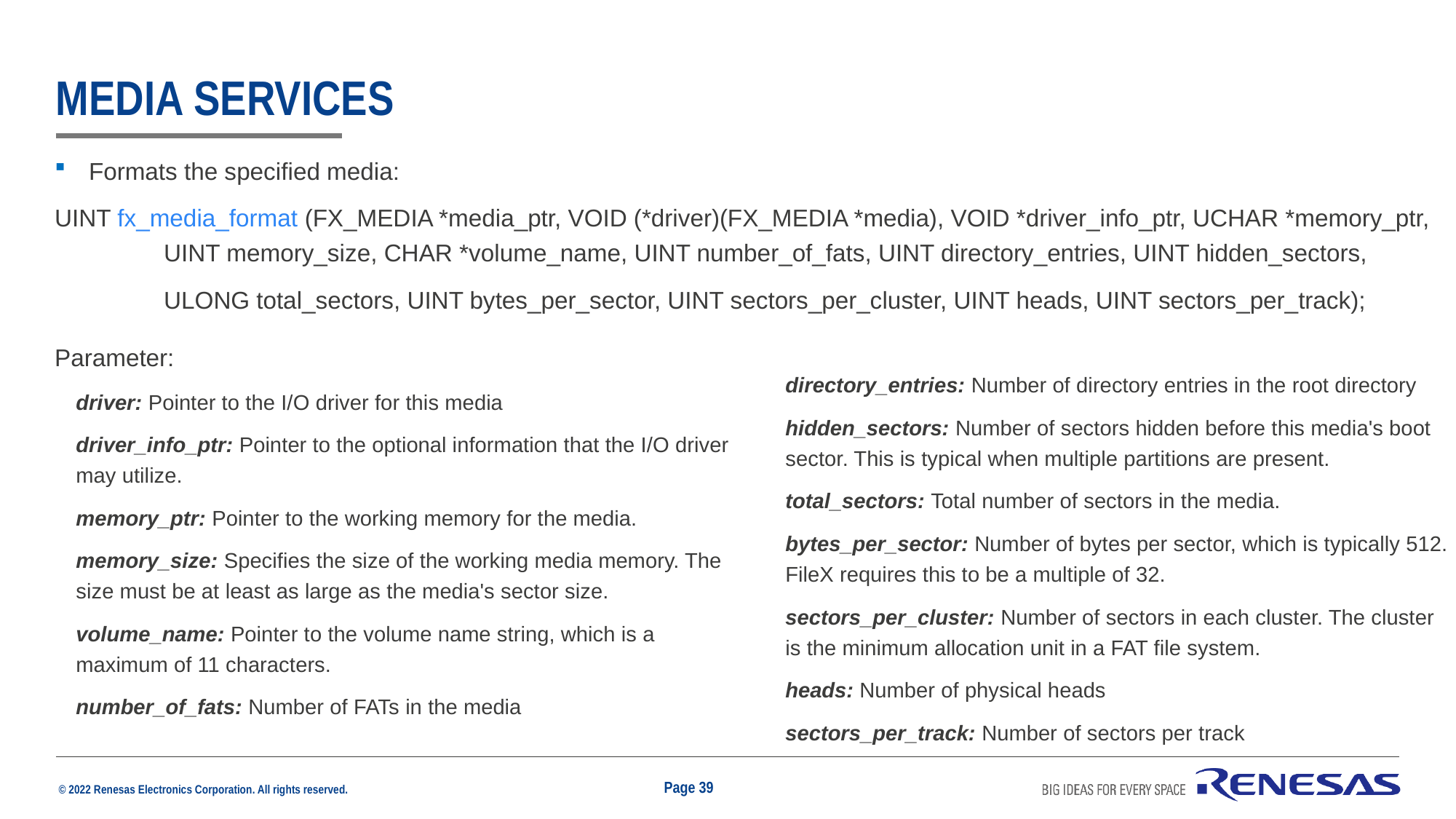

# Media services
Formats the specified media:
UINT fx_media_format (FX_MEDIA *media_ptr, VOID (*driver)(FX_MEDIA *media), VOID *driver_info_ptr, UCHAR *memory_ptr, 	UINT memory_size, CHAR *volume_name, UINT number_of_fats, UINT directory_entries, UINT hidden_sectors,
	ULONG total_sectors, UINT bytes_per_sector, UINT sectors_per_cluster, UINT heads, UINT sectors_per_track);
Parameter:
driver: Pointer to the I/O driver for this media
driver_info_ptr: Pointer to the optional information that the I/O driver may utilize.
memory_ptr: Pointer to the working memory for the media.
memory_size: Specifies the size of the working media memory. The size must be at least as large as the media's sector size.
volume_name: Pointer to the volume name string, which is a maximum of 11 characters.
number_of_fats: Number of FATs in the media
directory_entries: Number of directory entries in the root directory
hidden_sectors: Number of sectors hidden before this media's boot sector. This is typical when multiple partitions are present.
total_sectors: Total number of sectors in the media.
bytes_per_sector: Number of bytes per sector, which is typically 512. FileX requires this to be a multiple of 32.
sectors_per_cluster: Number of sectors in each cluster. The cluster is the minimum allocation unit in a FAT file system.
heads: Number of physical heads
sectors_per_track: Number of sectors per track